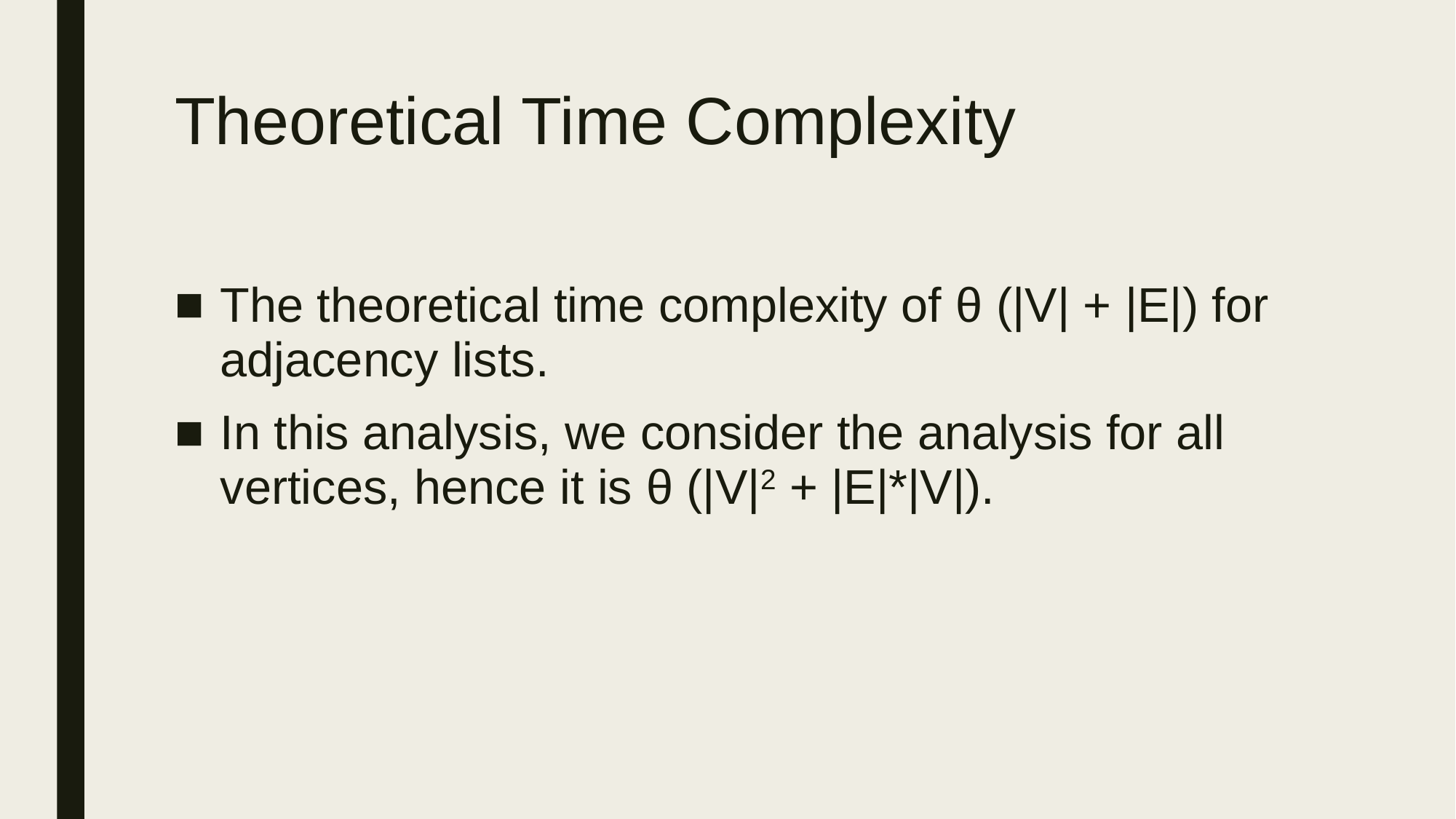

# Theoretical Time Complexity
The theoretical time complexity of θ (|V| + |E|) for adjacency lists.
In this analysis, we consider the analysis for all vertices, hence it is θ (|V|2 + |E|*|V|).